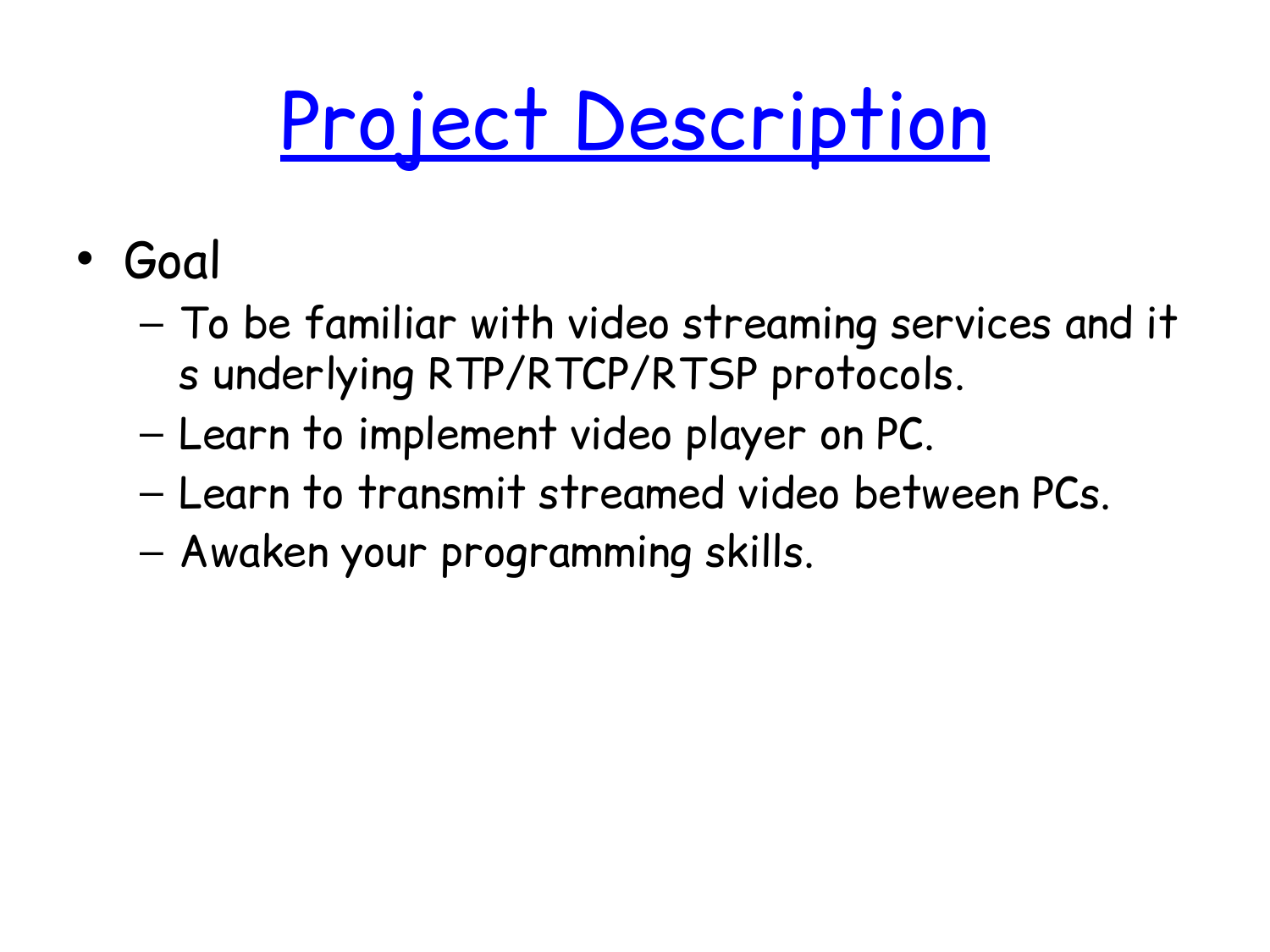

# Project Description
Goal
To be familiar with video streaming services and its underlying RTP/RTCP/RTSP protocols.
Learn to implement video player on PC.
Learn to transmit streamed video between PCs.
Awaken your programming skills.